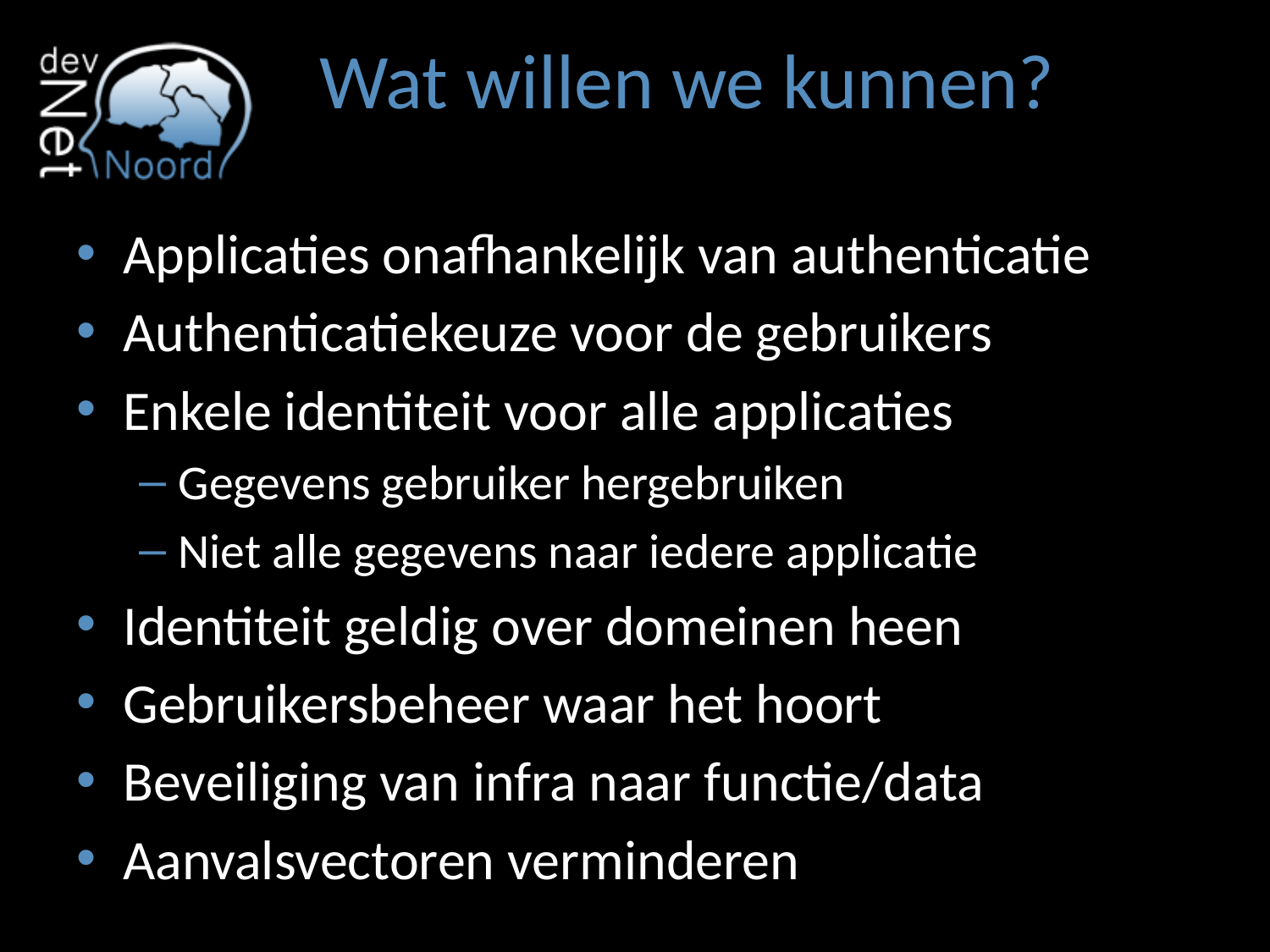

# Wat willen we kunnen?
Applicaties onafhankelijk van authenticatie
Authenticatiekeuze voor de gebruikers
Enkele identiteit voor alle applicaties
Gegevens gebruiker hergebruiken
Niet alle gegevens naar iedere applicatie
Identiteit geldig over domeinen heen
Gebruikersbeheer waar het hoort
Beveiliging van infra naar functie/data
Aanvalsvectoren verminderen